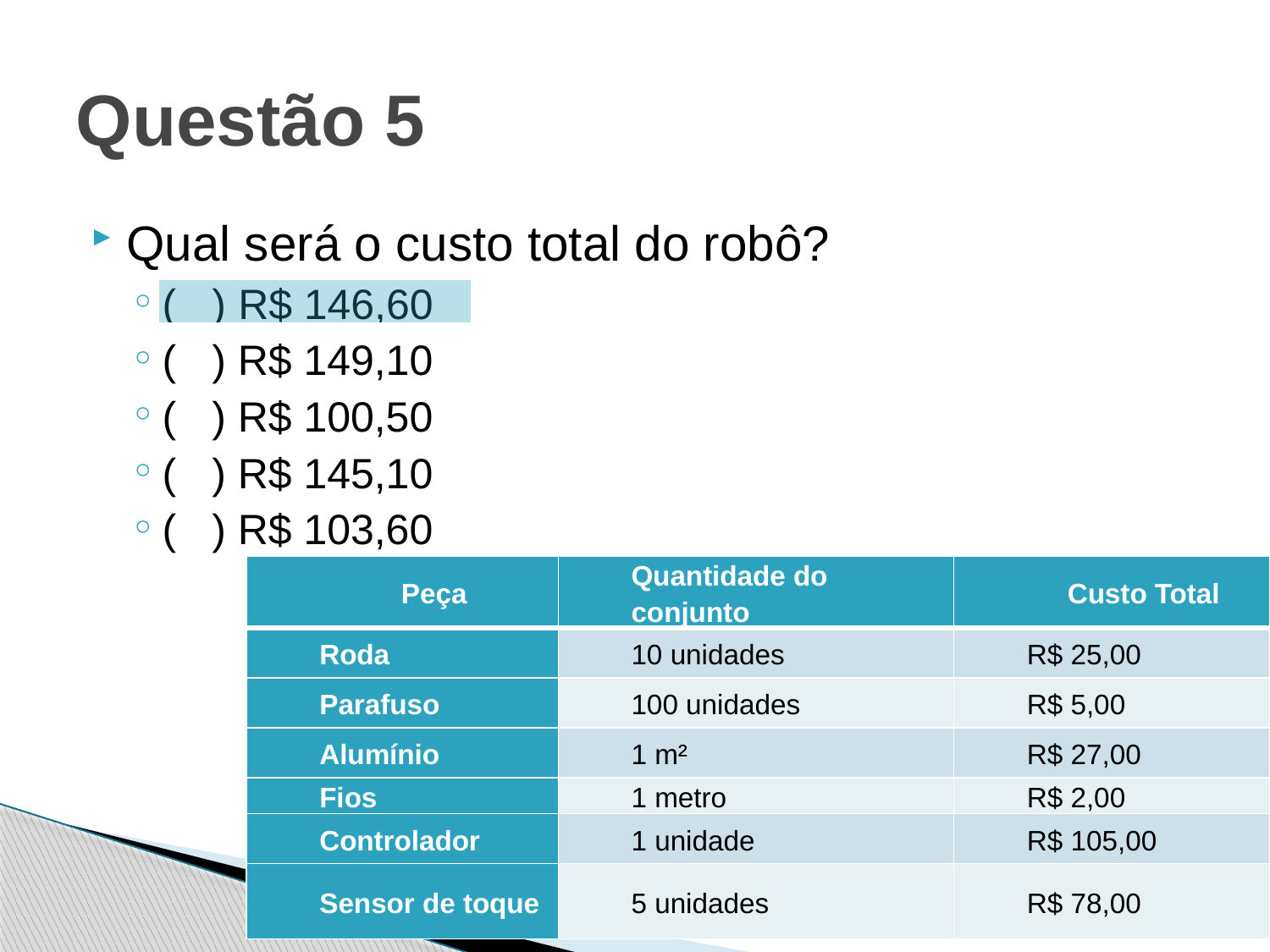

# Questão 5
Qual será o custo total do robô?
(   ) R$ 146,60
(   ) R$ 149,10
(   ) R$ 100,50
(   ) R$ 145,10
(   ) R$ 103,60

| Peça | Quantidade do conjunto | Custo Total |
| --- | --- | --- |
| Roda | 10 unidades | R$ 25,00 |
| Parafuso | 100 unidades | R$ 5,00 |
| Alumínio | 1 m² | R$ 27,00 |
| Fios | 1 metro | R$ 2,00 |
| Controlador | 1 unidade | R$ 105,00 |
| Sensor de toque | 5 unidades | R$ 78,00 |